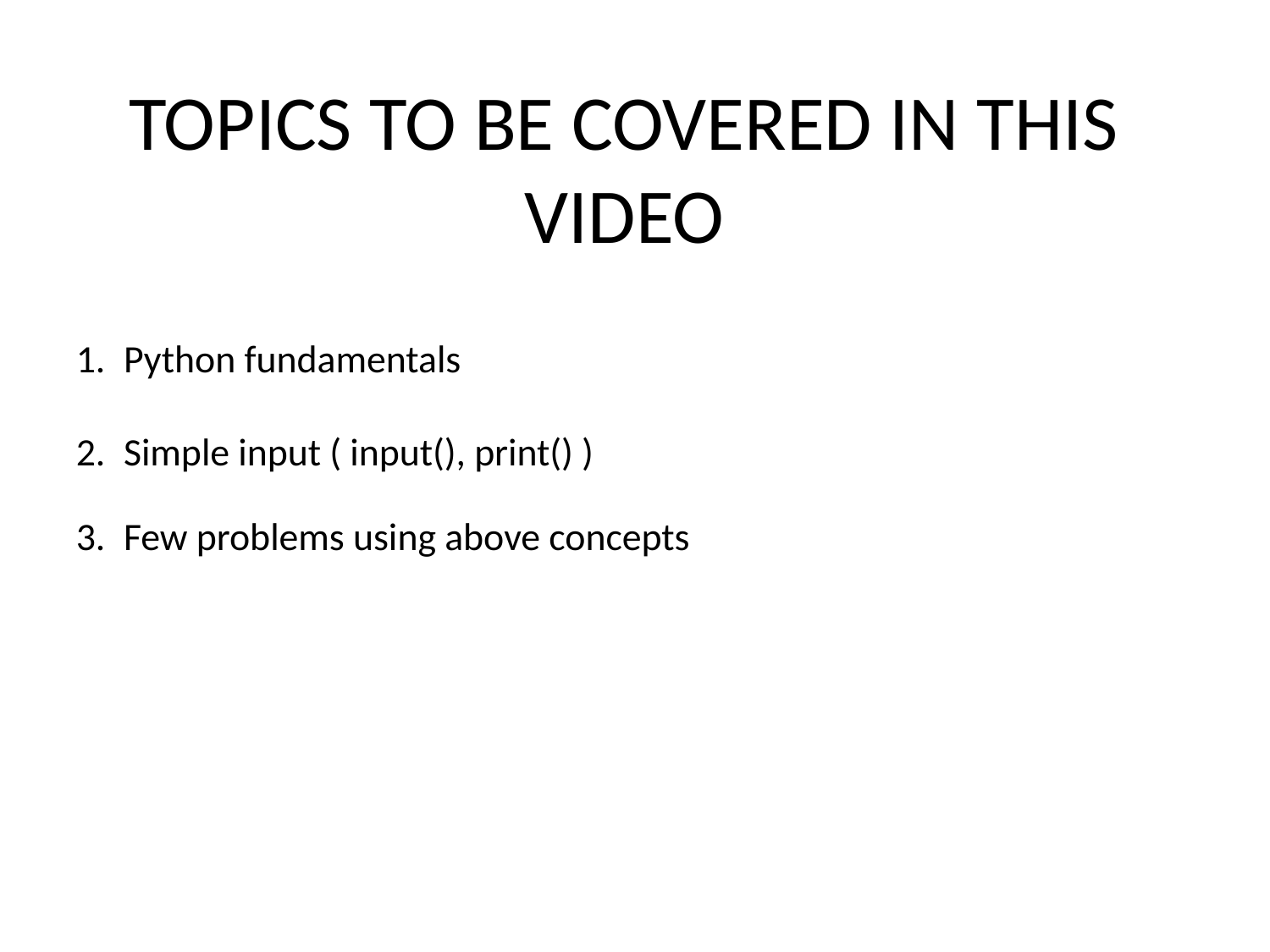

# TOPICS TO BE COVERED IN THIS VIDEO
Python fundamentals

Simple input ( input(), print() )

Few problems using above concepts